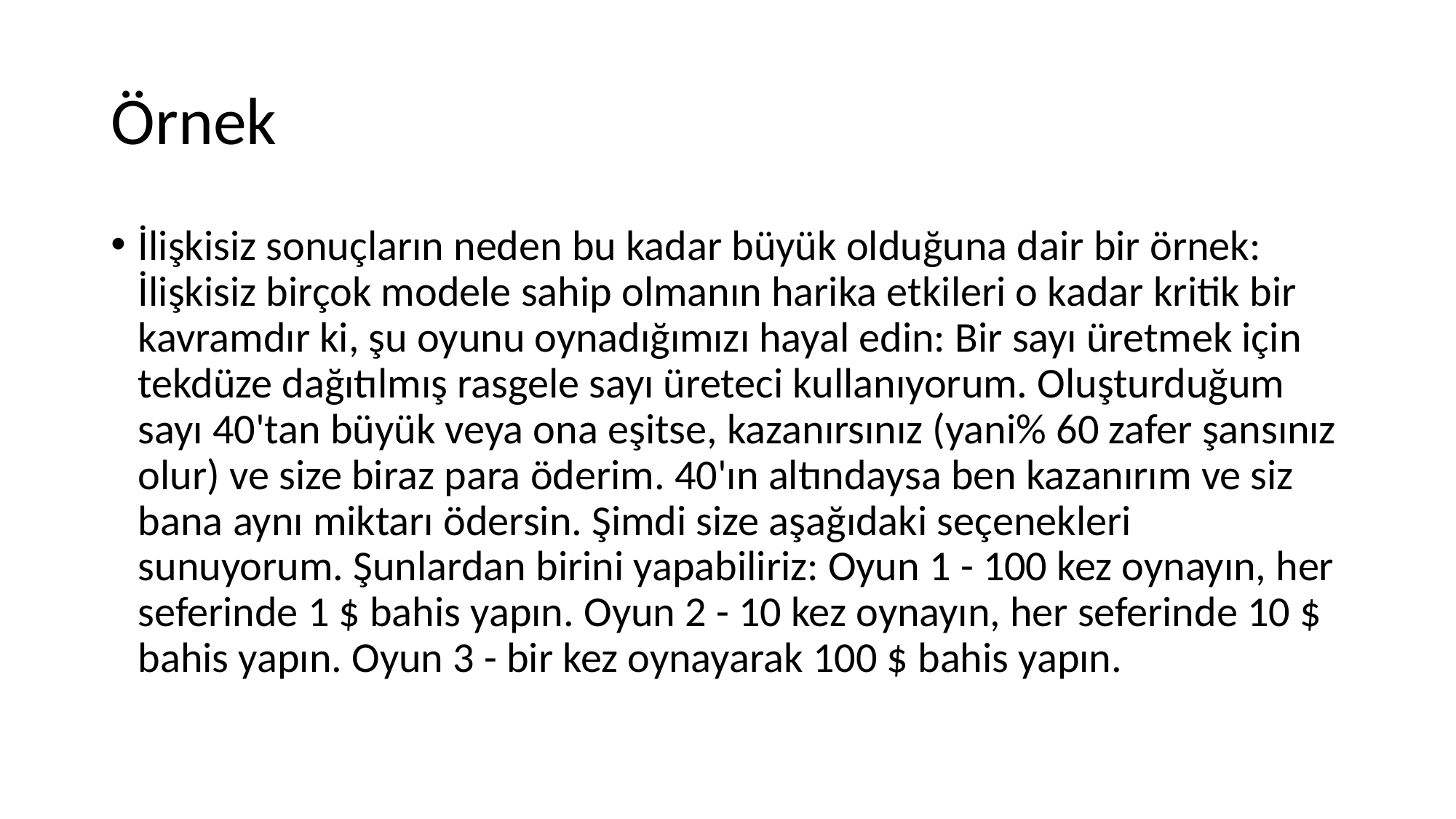

# Örnek
İlişkisiz sonuçların neden bu kadar büyük olduğuna dair bir örnek: İlişkisiz birçok modele sahip olmanın harika etkileri o kadar kritik bir kavramdır ki, şu oyunu oynadığımızı hayal edin: Bir sayı üretmek için tekdüze dağıtılmış rasgele sayı üreteci kullanıyorum. Oluşturduğum sayı 40'tan büyük veya ona eşitse, kazanırsınız (yani% 60 zafer şansınız olur) ve size biraz para öderim. 40'ın altındaysa ben kazanırım ve siz bana aynı miktarı ödersin. Şimdi size aşağıdaki seçenekleri sunuyorum. Şunlardan birini yapabiliriz: Oyun 1 - 100 kez oynayın, her seferinde 1 $ bahis yapın. Oyun 2 - 10 kez oynayın, her seferinde 10 $ bahis yapın. Oyun 3 - bir kez oynayarak 100 $ bahis yapın.